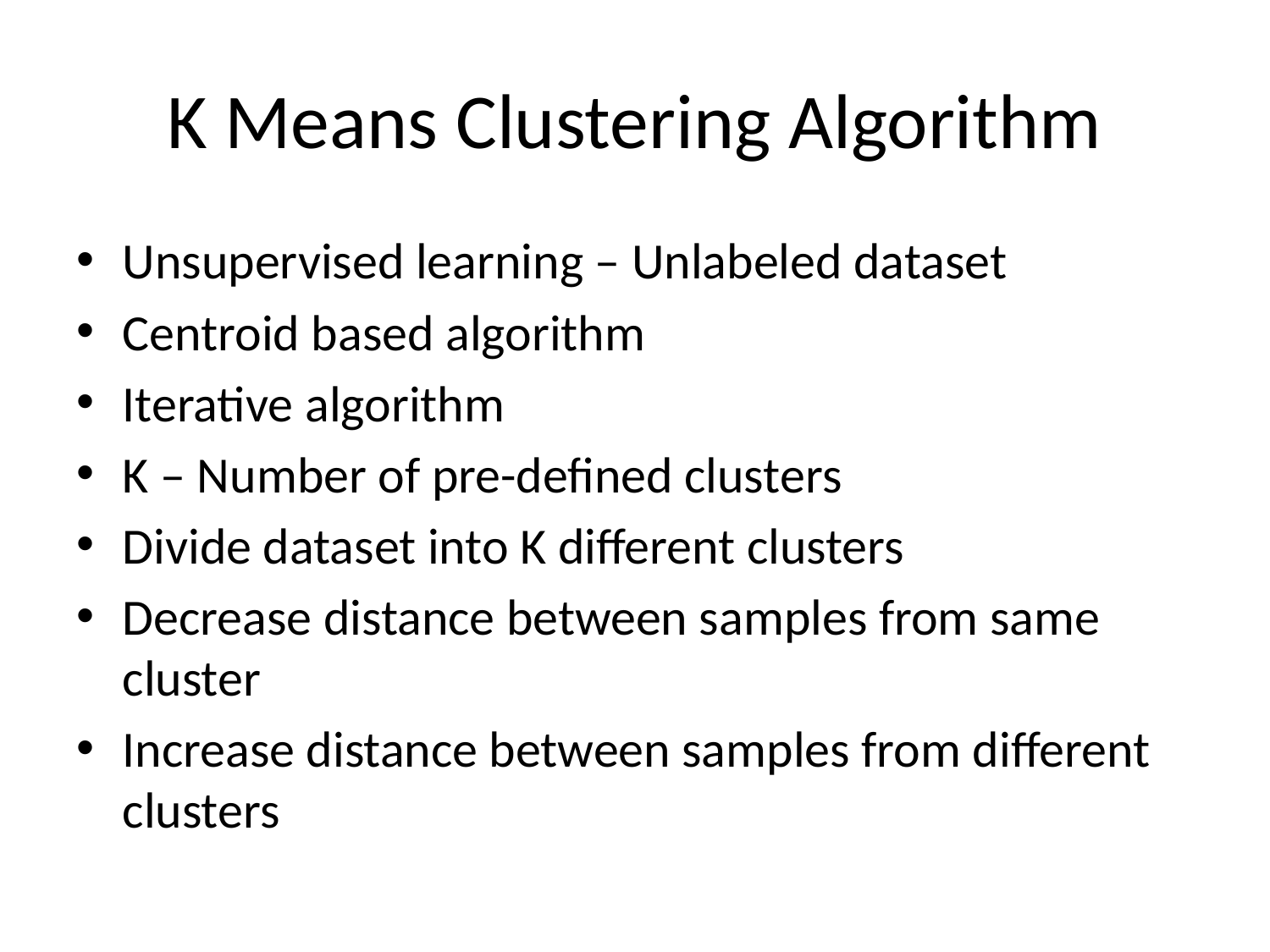

# K Means Clustering Algorithm
Unsupervised learning – Unlabeled dataset
Centroid based algorithm
Iterative algorithm
K – Number of pre-defined clusters
Divide dataset into K different clusters
Decrease distance between samples from same cluster
Increase distance between samples from different clusters